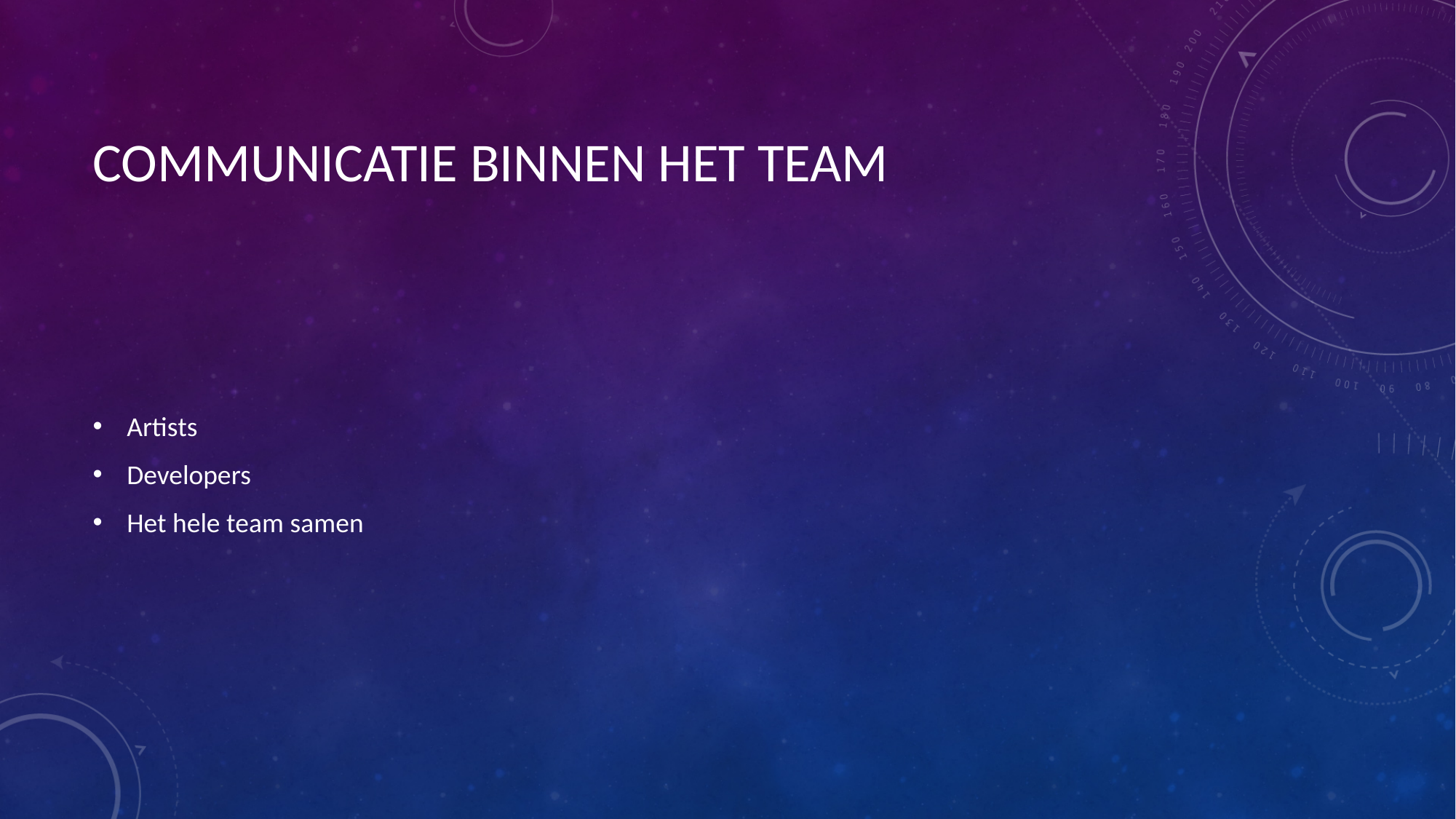

# Communicatie binnen het team
Artists
Developers
Het hele team samen